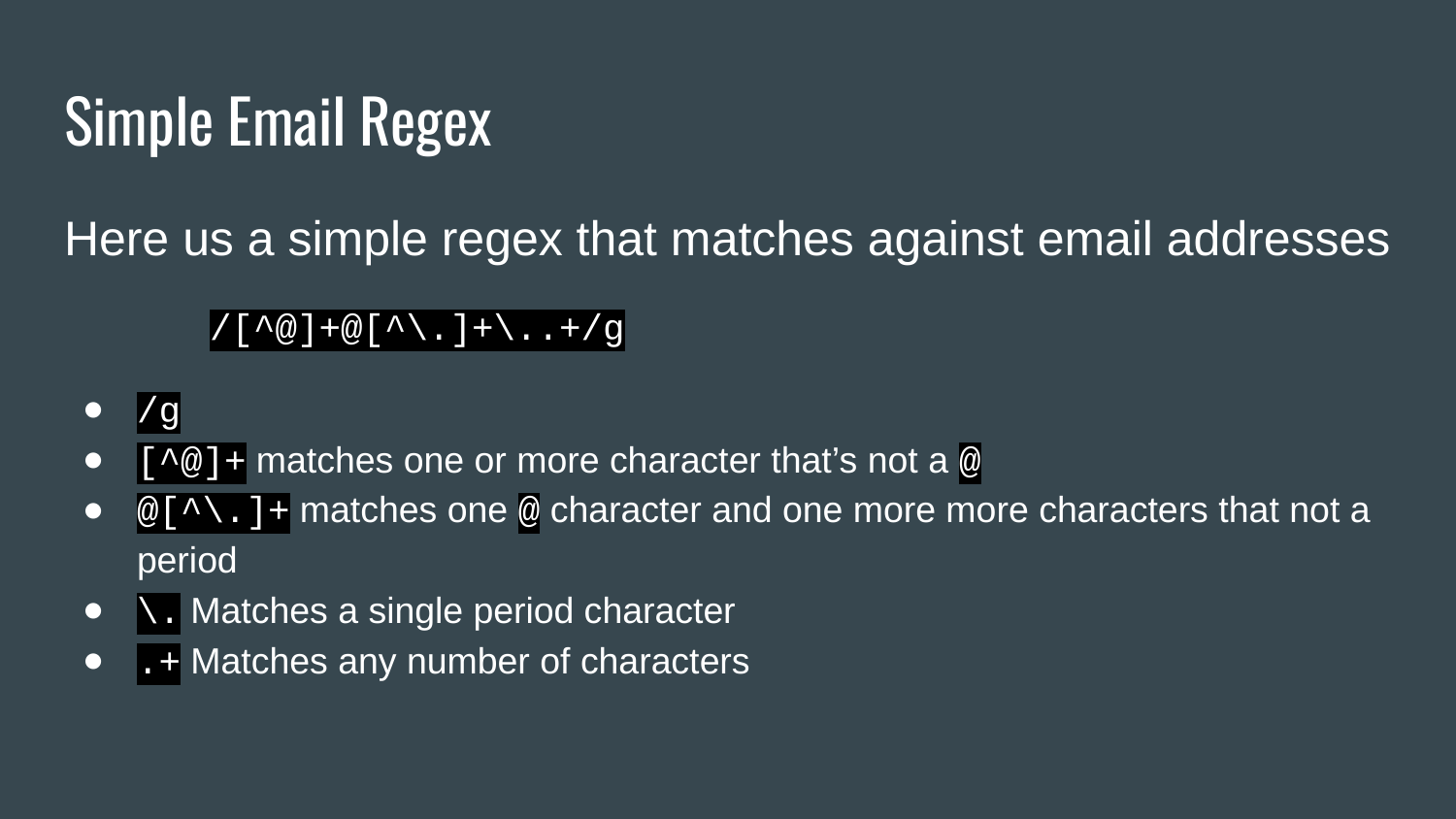

# Simple Email Regex
Here us a simple regex that matches against email addresses
	/[^@]+@[^\.]+\..+/g
/g
[^@]+ matches one or more character that’s not a @
@[^\.]+ matches one @ character and one more more characters that not a period
\. Matches a single period character
.+ Matches any number of characters